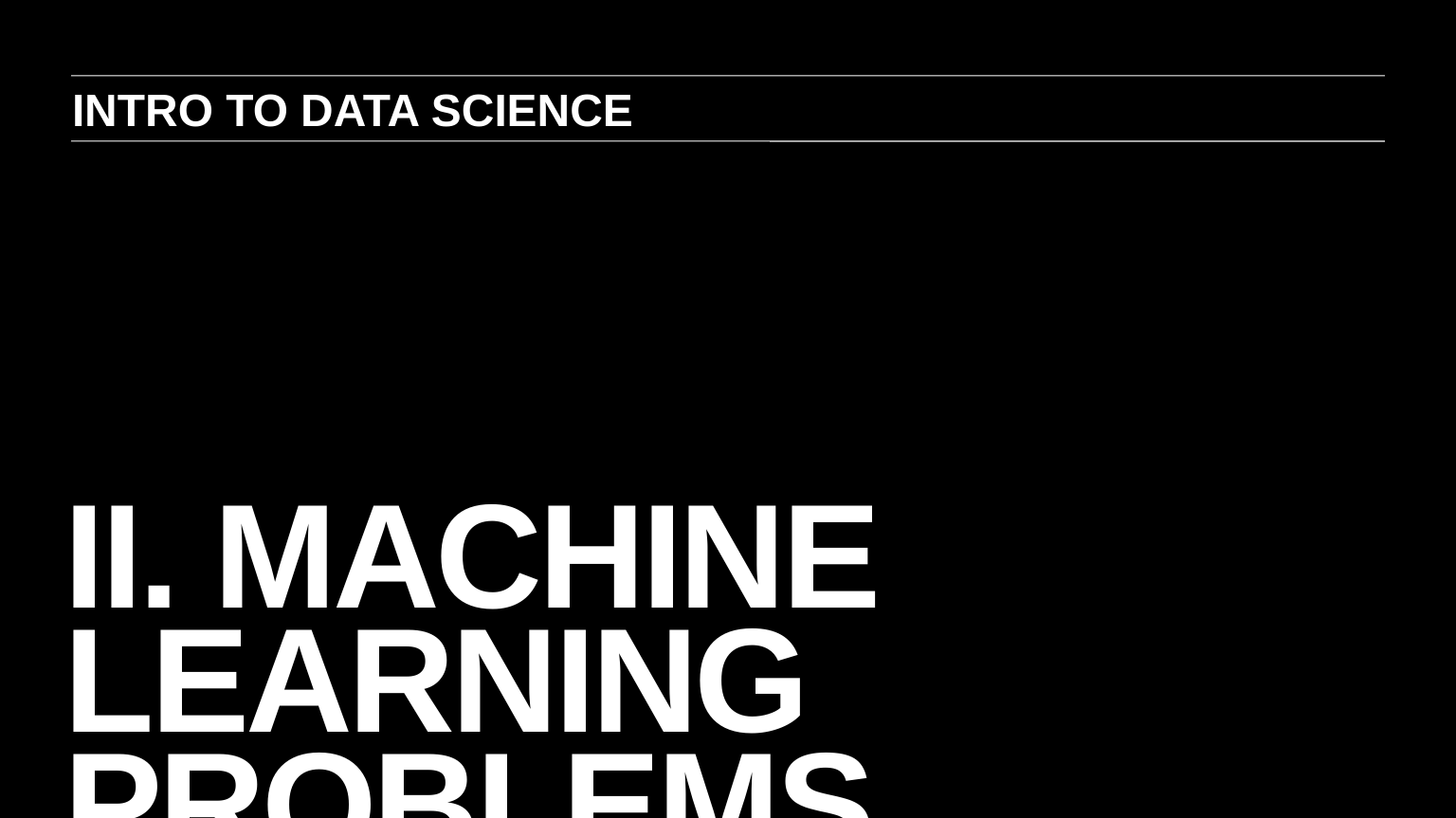

INTRO TO DATA SCIENCE
# II. machine learning problems